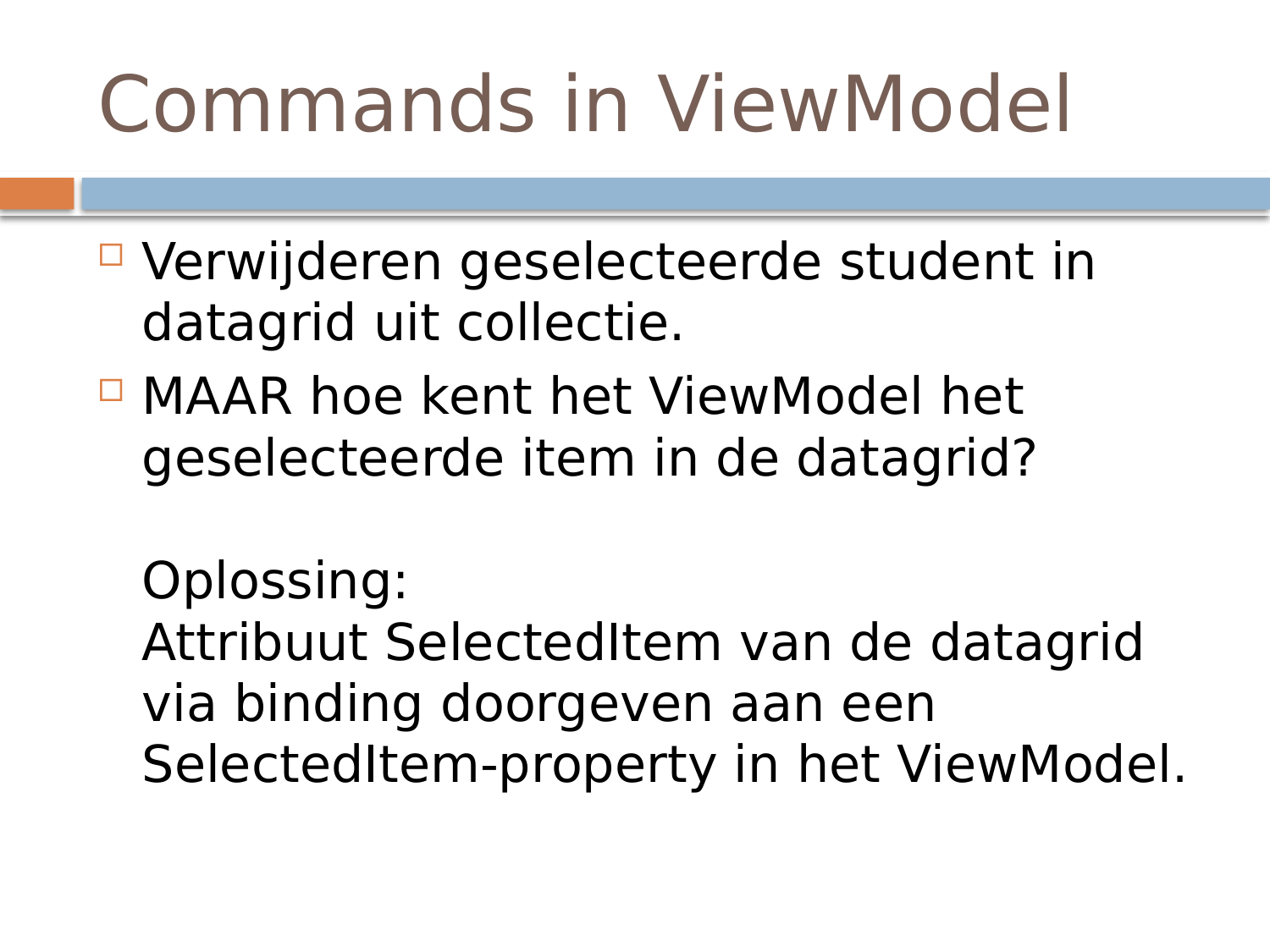

# Commands in ViewModel
Verwijderen geselecteerde student in datagrid uit collectie.
MAAR hoe kent het ViewModel het geselecteerde item in de datagrid?
Oplossing:
Attribuut SelectedItem van de datagrid via binding doorgeven aan een SelectedItem-property in het ViewModel.